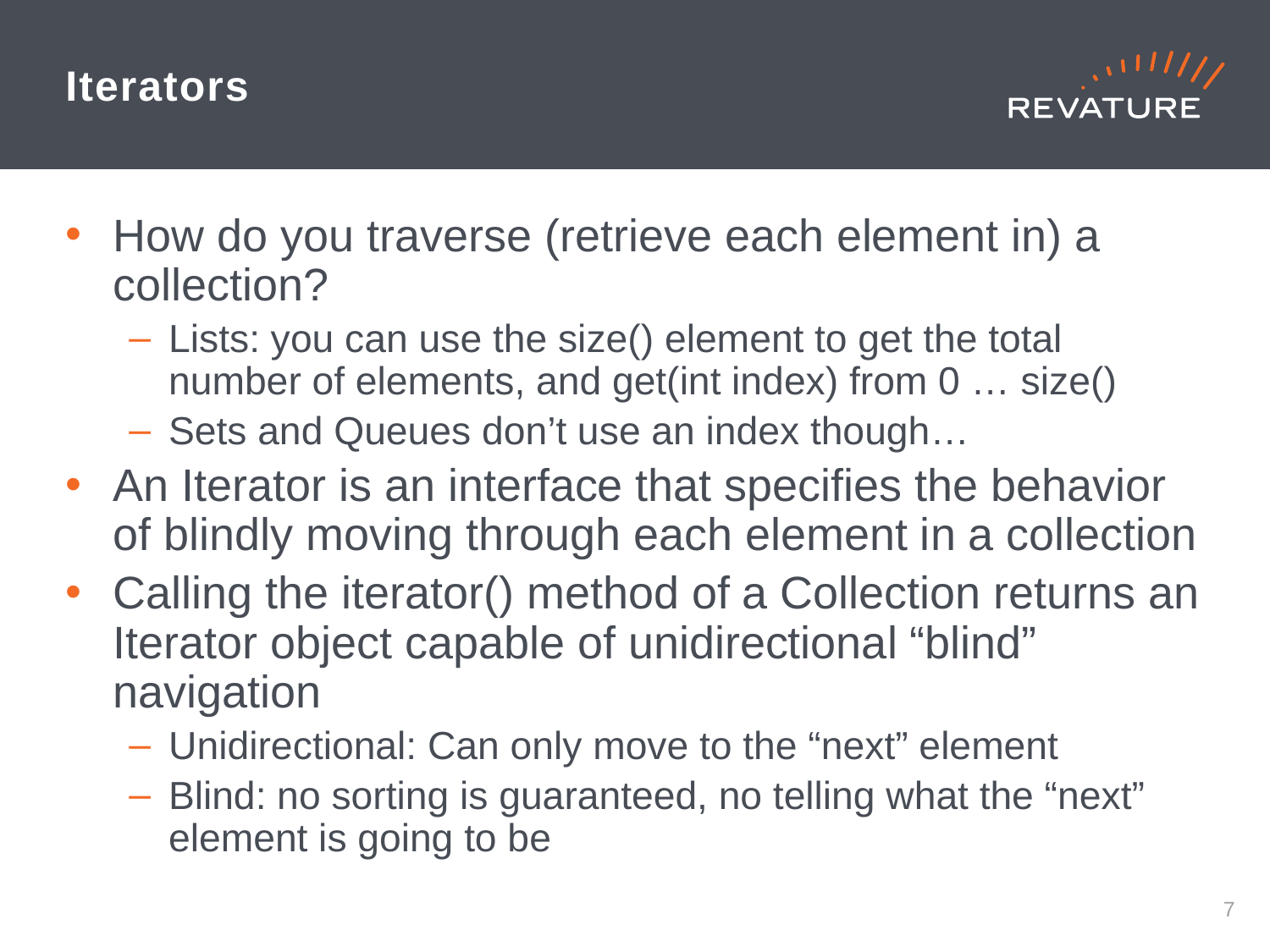

# Iterators
How do you traverse (retrieve each element in) a collection?
Lists: you can use the size() element to get the total number of elements, and get(int index) from 0 … size()
Sets and Queues don’t use an index though…
An Iterator is an interface that specifies the behavior of blindly moving through each element in a collection
Calling the iterator() method of a Collection returns an Iterator object capable of unidirectional “blind” navigation
Unidirectional: Can only move to the “next” element
Blind: no sorting is guaranteed, no telling what the “next” element is going to be
7